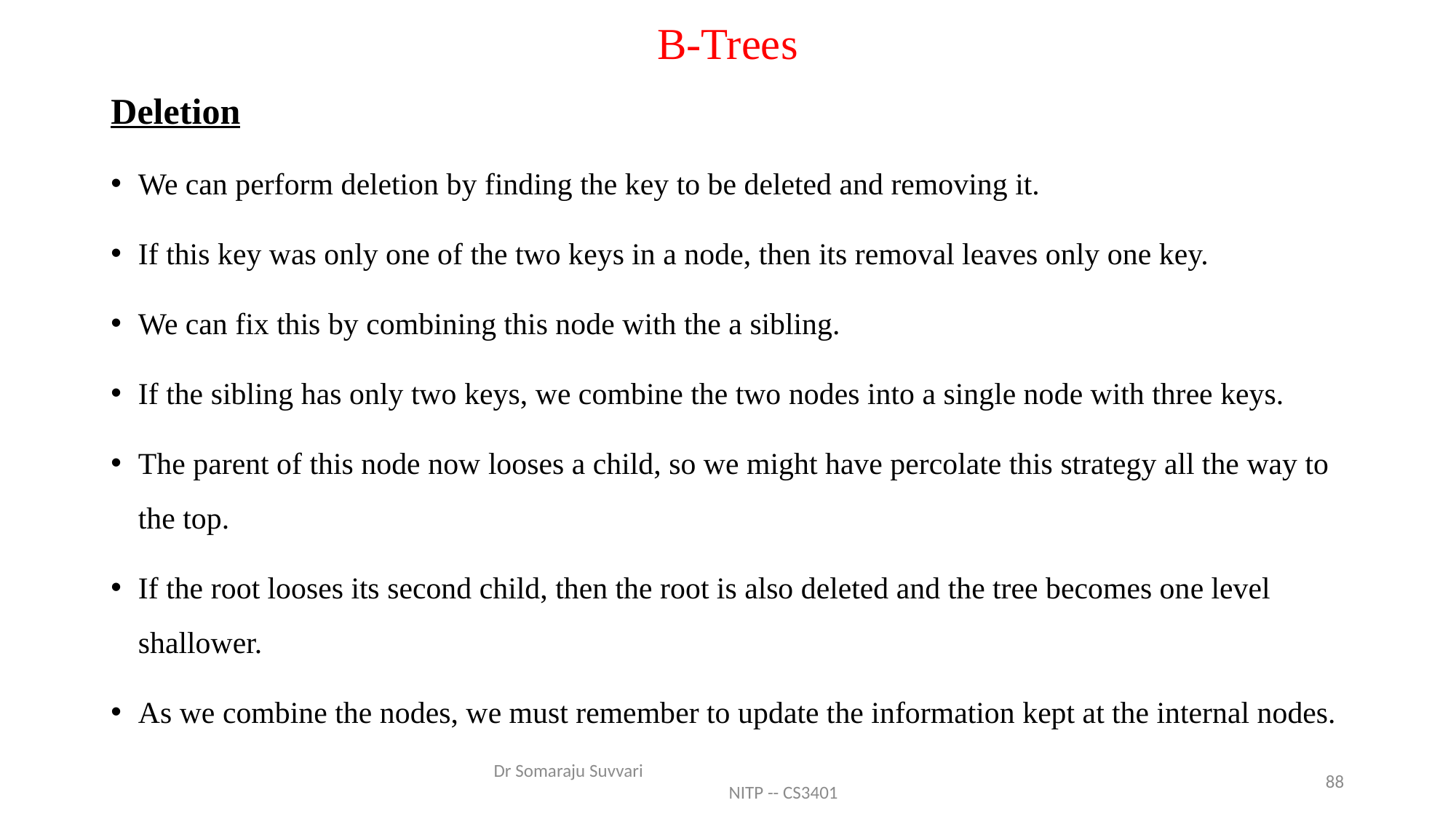

# B-Trees
Deletion
We can perform deletion by finding the key to be deleted and removing it.
If this key was only one of the two keys in a node, then its removal leaves only one key.
We can fix this by combining this node with the a sibling.
If the sibling has only two keys, we combine the two nodes into a single node with three keys.
The parent of this node now looses a child, so we might have percolate this strategy all the way to the top.
If the root looses its second child, then the root is also deleted and the tree becomes one level shallower.
As we combine the nodes, we must remember to update the information kept at the internal nodes.

Dr Somaraju Suvvari                                                                                                        NITP -- CS3401
88